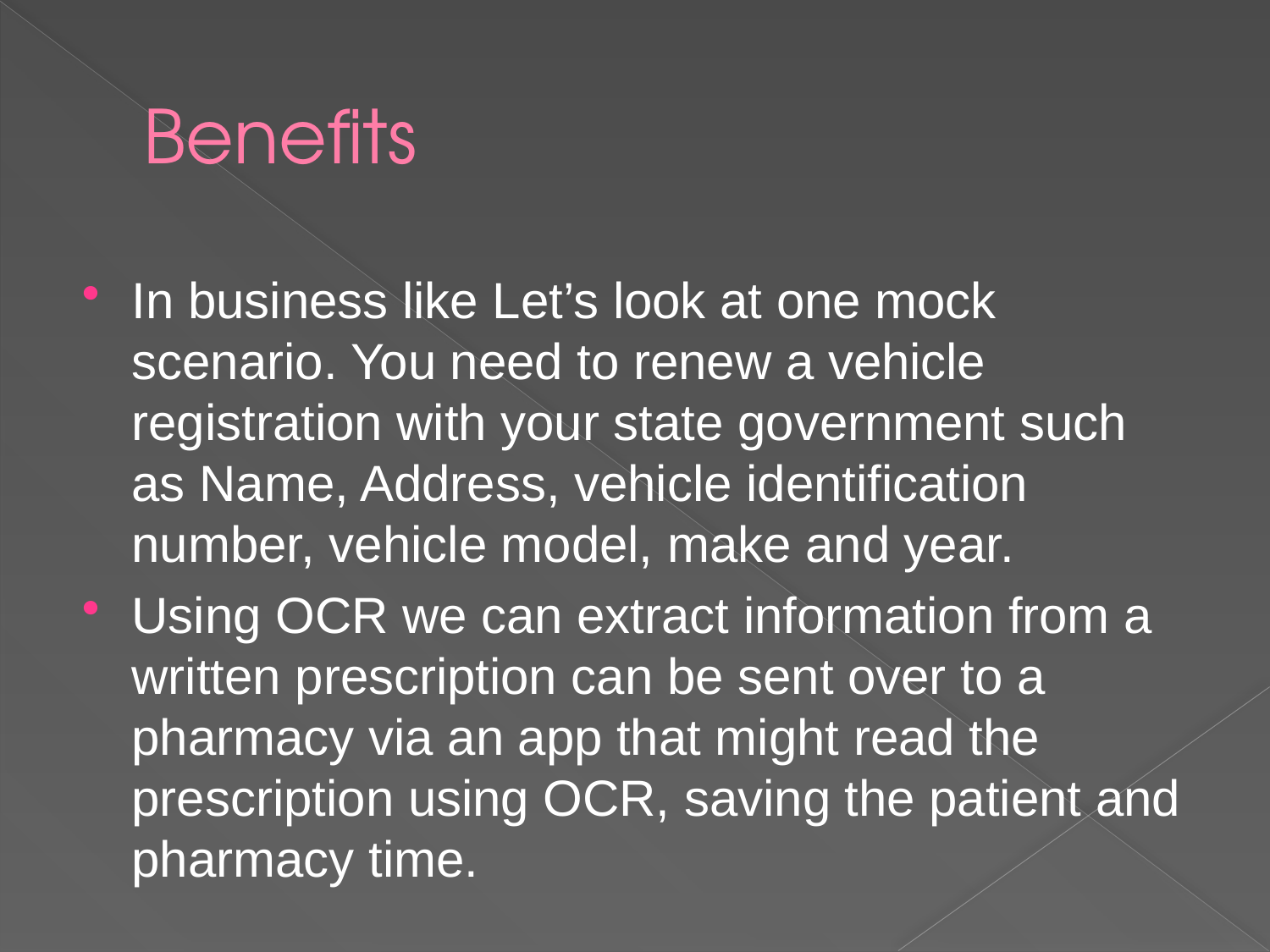

# Benefits
In business like Let’s look at one mock scenario. You need to renew a vehicle registration with your state government such as Name, Address, vehicle identification number, vehicle model, make and year.
Using OCR we can extract information from a written prescription can be sent over to a pharmacy via an app that might read the prescription using OCR, saving the patient and pharmacy time.